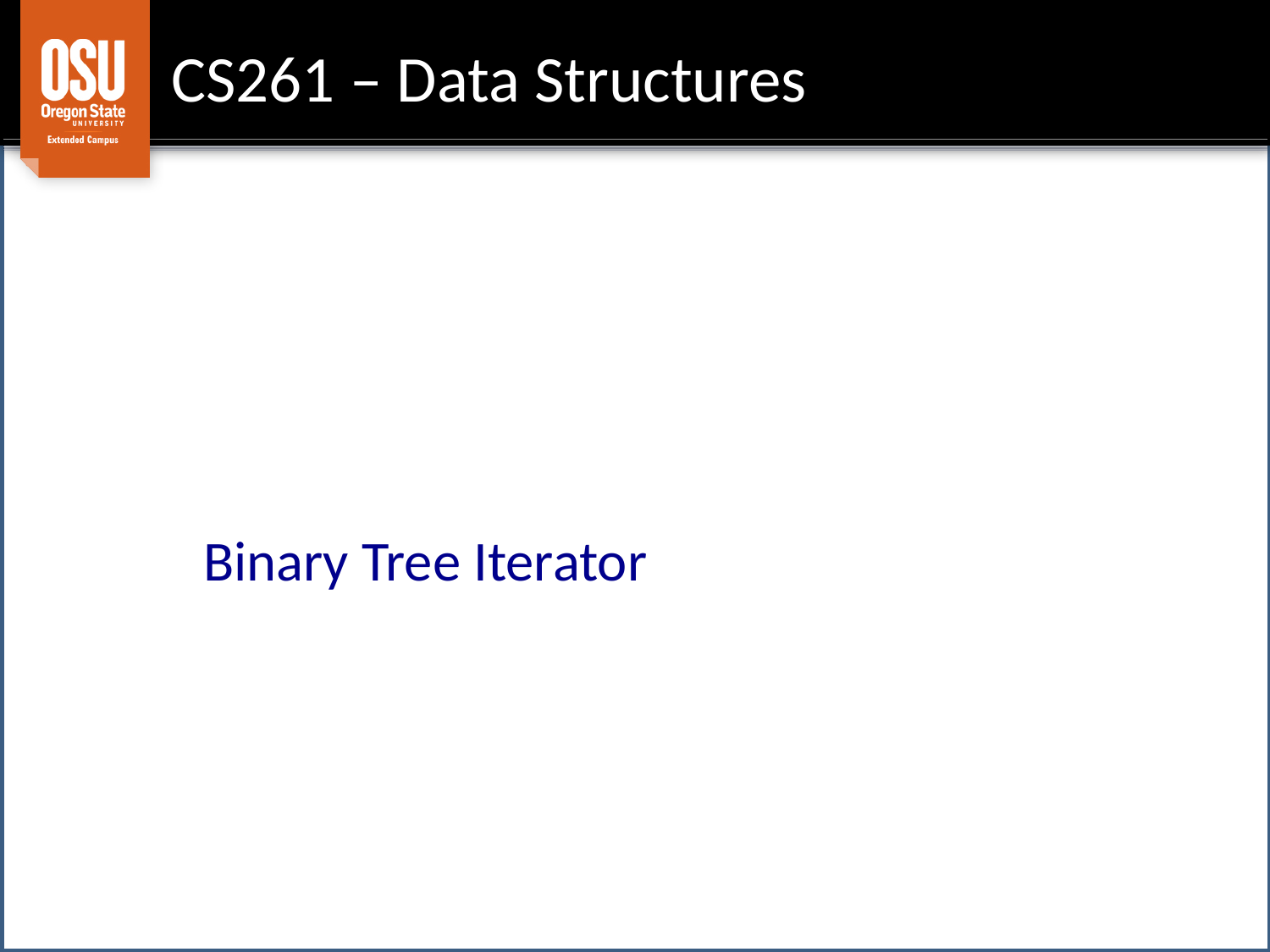

CS261 – Data Structures
# CS 261 – Data Structures
Binary Tree Iterator